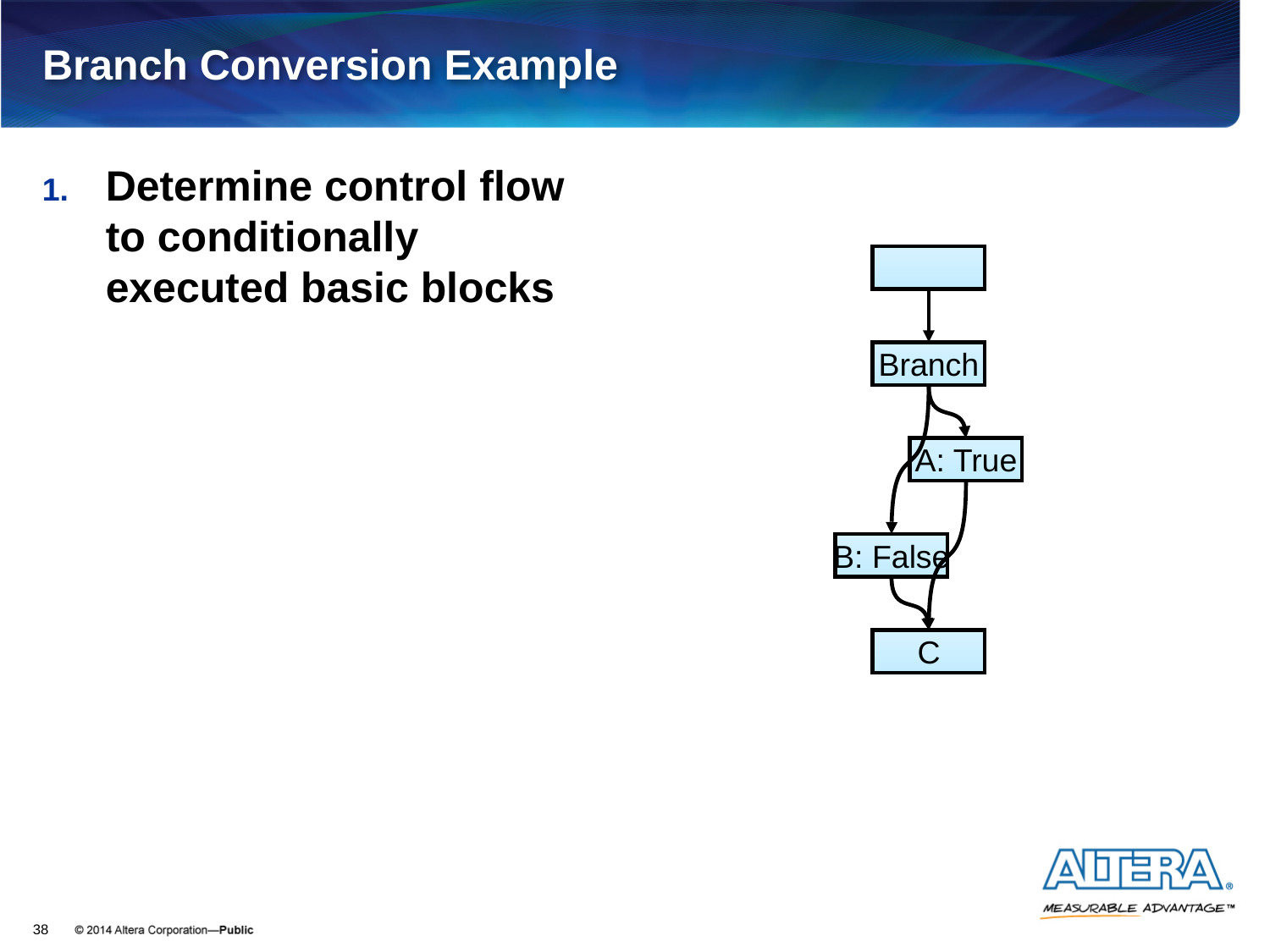

# Branch Conversion Example
Determine control flow to conditionally executed basic blocks

Branch
A: True
B: False
C
38